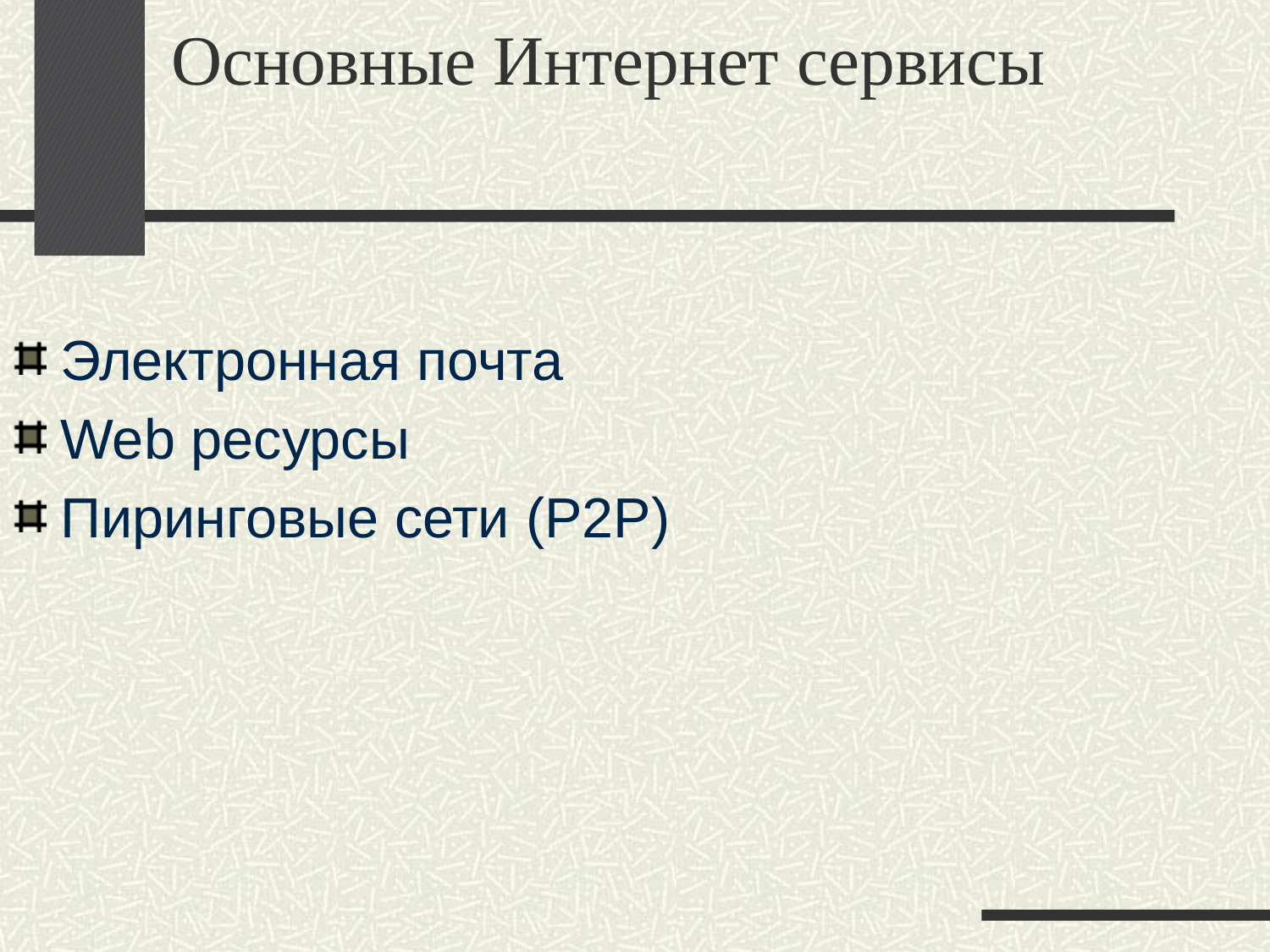

# Основные Интернет сервисы
Электронная почта
Web ресурсы
Пиринговые сети (P2P)